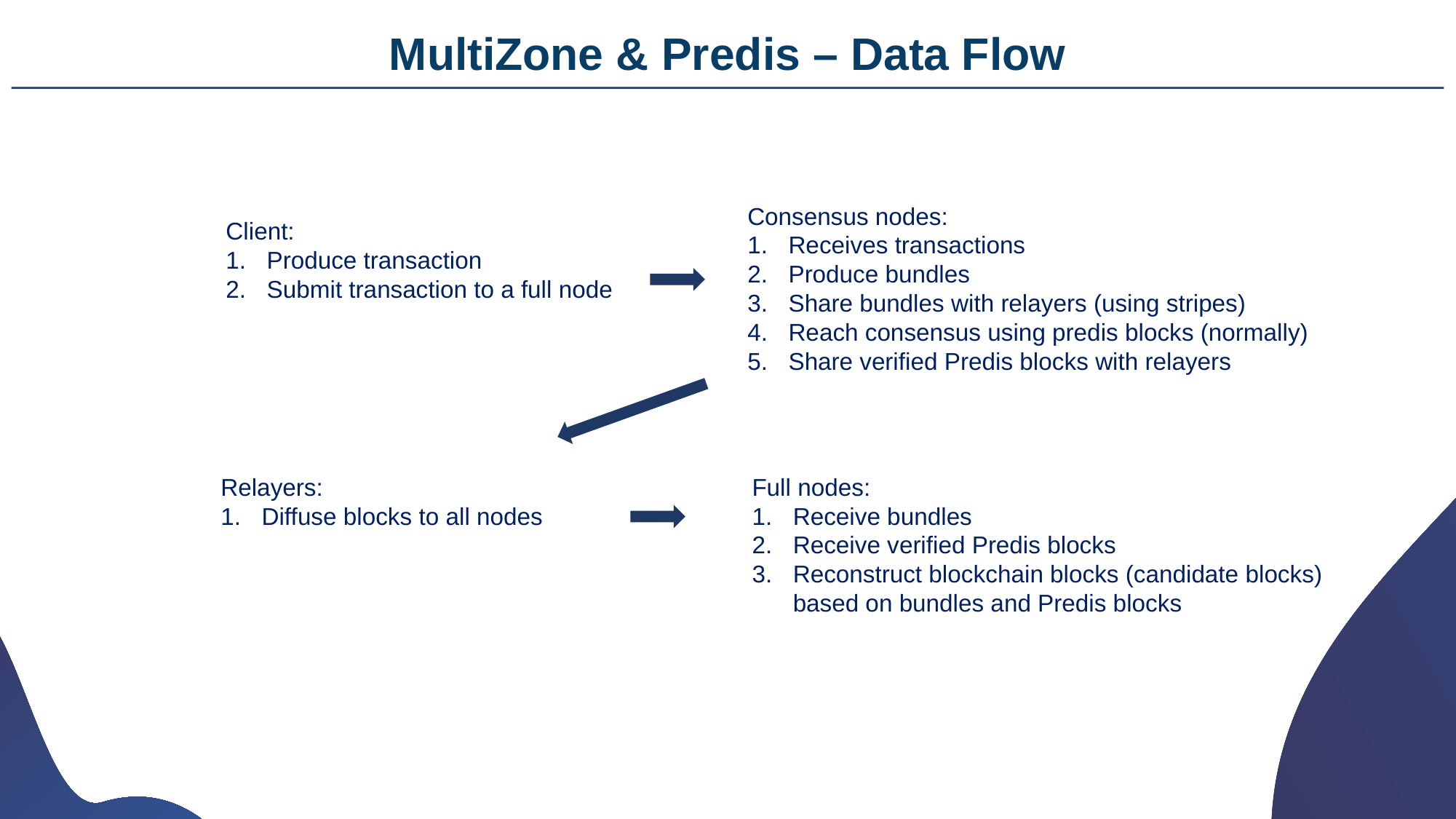

MultiZone & Predis – Data Flow

Consensus nodes:
Receives transactions
Produce bundles
Share bundles with relayers (using stripes)
Reach consensus using predis blocks (normally)
Share verified Predis blocks with relayers
Client:
Produce transaction
Submit transaction to a full node

Relayers:
Diffuse blocks to all nodes
Full nodes:
Receive bundles
Receive verified Predis blocks
Reconstruct blockchain blocks (candidate blocks) based on bundles and Predis blocks